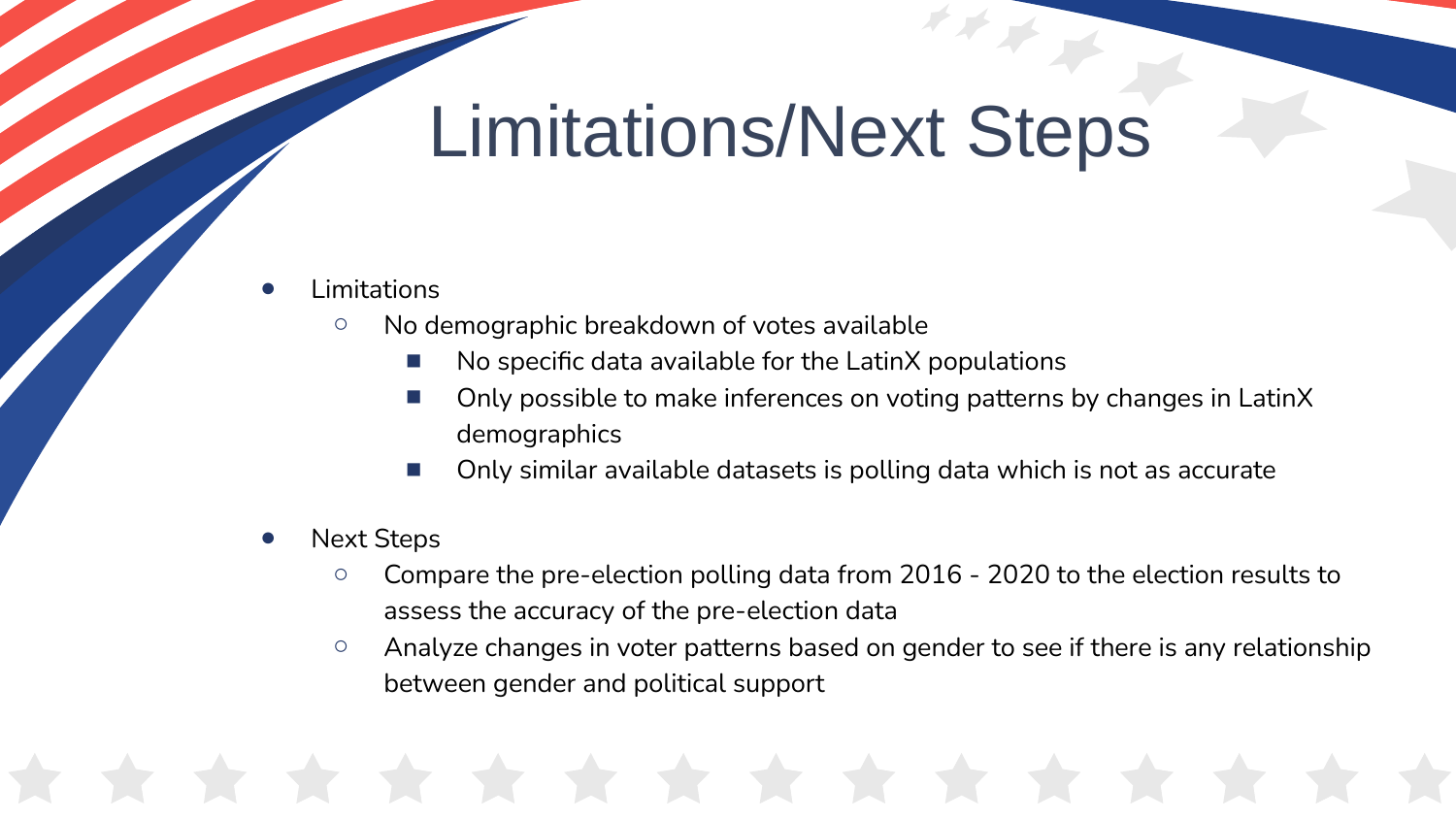

Limitations/Next Steps
Limitations
No demographic breakdown of votes available
No specific data available for the LatinX populations
Only possible to make inferences on voting patterns by changes in LatinX demographics
Only similar available datasets is polling data which is not as accurate
Next Steps
Compare the pre-election polling data from 2016 - 2020 to the election results to assess the accuracy of the pre-election data
Analyze changes in voter patterns based on gender to see if there is any relationship between gender and political support